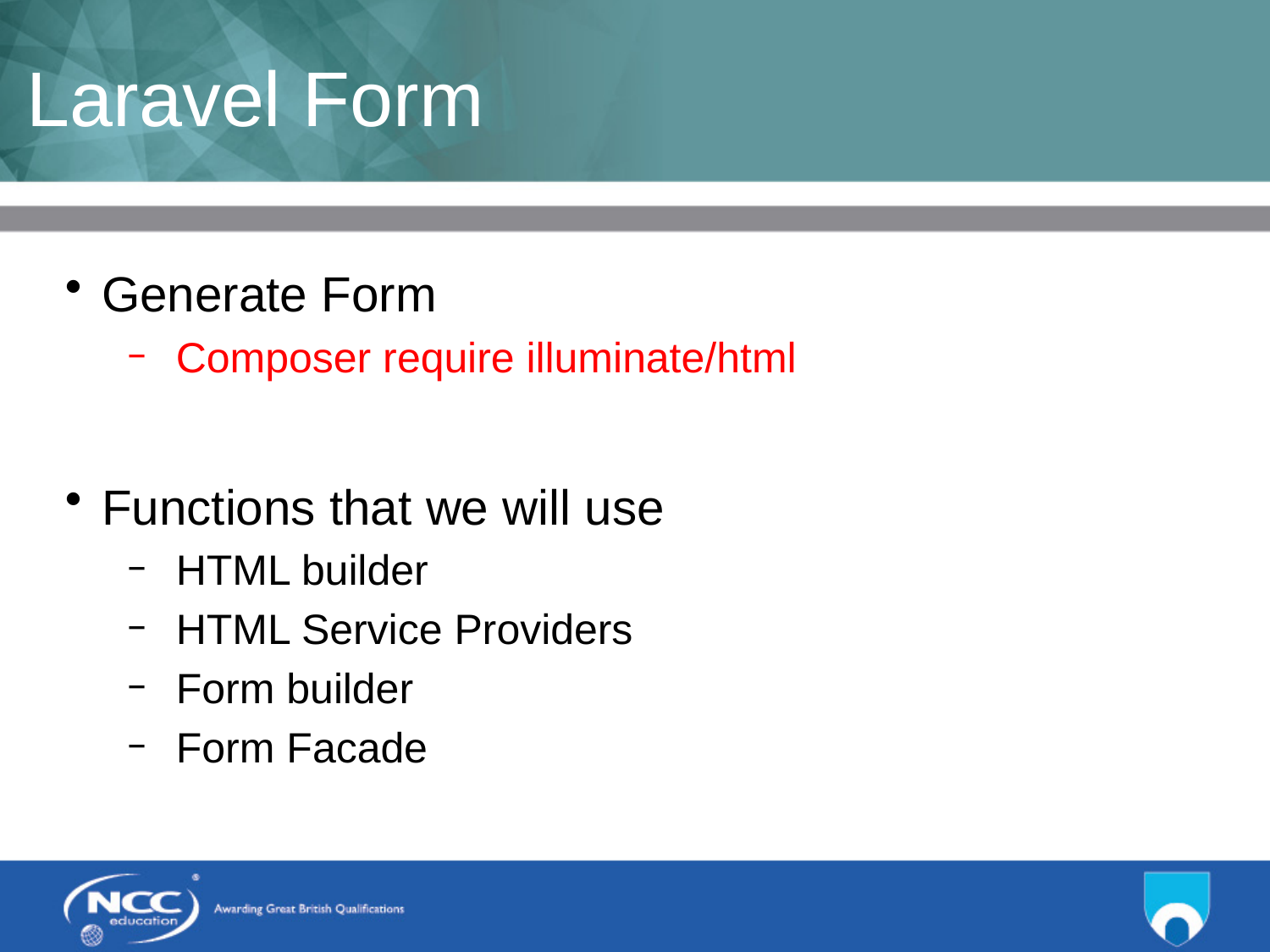

# Laravel Form
Generate Form
Composer require illuminate/html

Functions that we will use
HTML builder
HTML Service Providers
Form builder
Form Facade